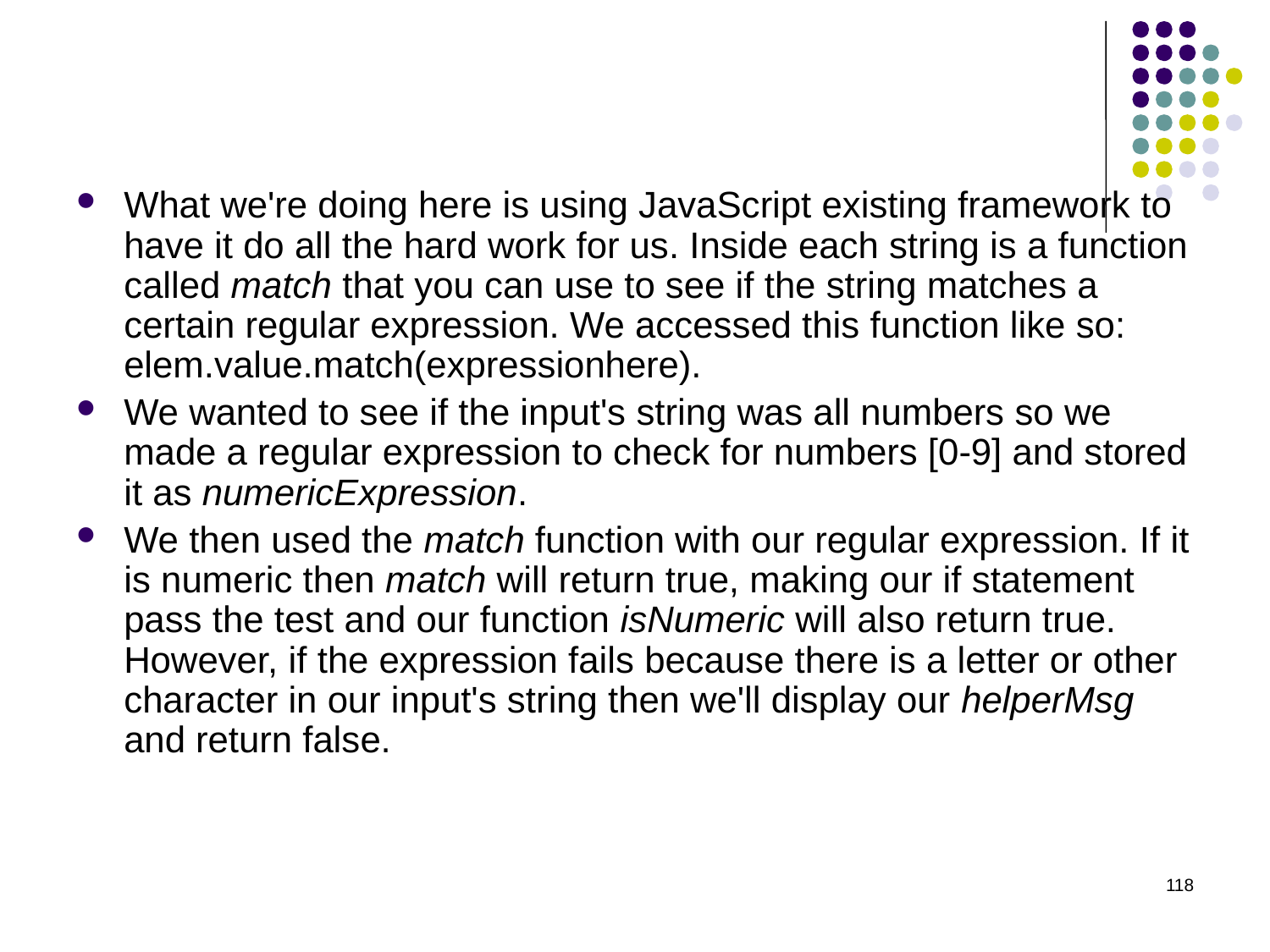

#
What we're doing here is using JavaScript existing framework to have it do all the hard work for us. Inside each string is a function called match that you can use to see if the string matches a certain regular expression. We accessed this function like so: elem.value.match(expressionhere).
We wanted to see if the input's string was all numbers so we made a regular expression to check for numbers [0-9] and stored it as numericExpression.
We then used the match function with our regular expression. If it is numeric then match will return true, making our if statement pass the test and our function isNumeric will also return true. However, if the expression fails because there is a letter or other character in our input's string then we'll display our helperMsg and return false.
118